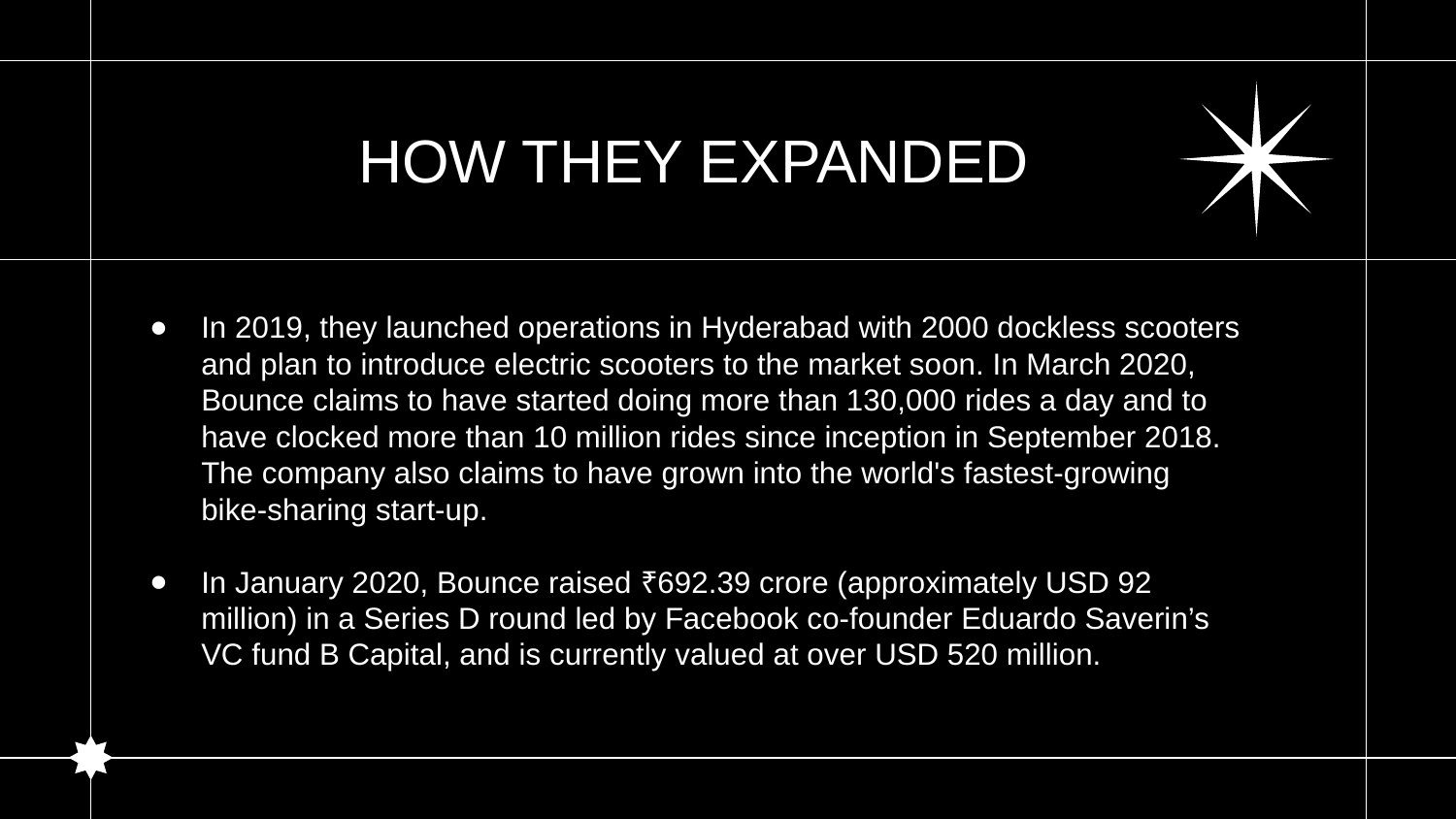

# HOW THEY EXPANDED

In 2019, they launched operations in Hyderabad with 2000 dockless scooters and plan to introduce electric scooters to the market soon. In March 2020, Bounce claims to have started doing more than 130,000 rides a day and to have clocked more than 10 million rides since inception in September 2018. The company also claims to have grown into the world's fastest-growing bike-sharing start-up.

In January 2020, Bounce raised ₹692.39 crore (approximately USD 92 million) in a Series D round led by Facebook co-founder Eduardo Saverin’s VC fund B Capital, and is currently valued at over USD 520 million.